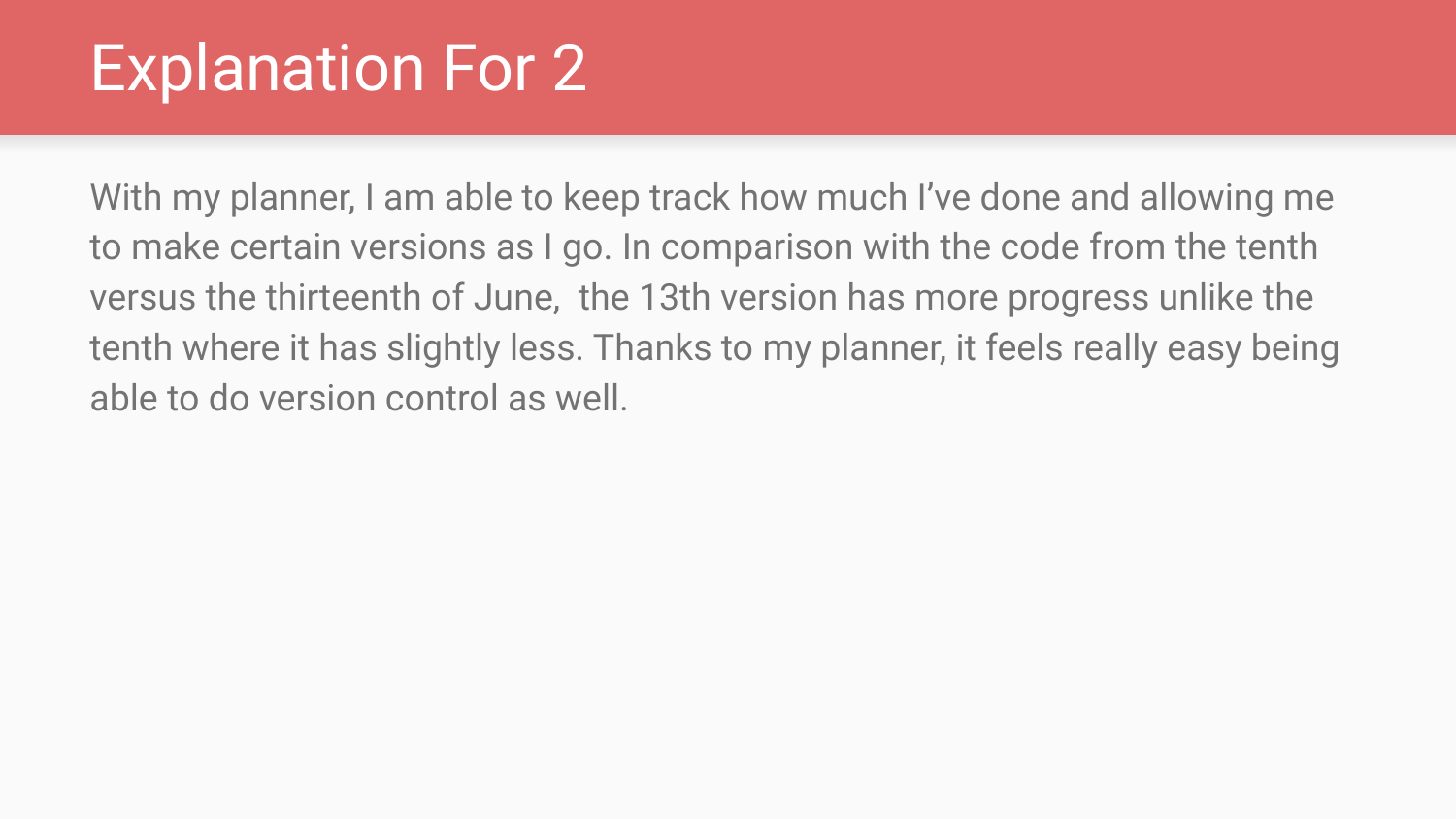

# Explanation For 2
With my planner, I am able to keep track how much I’ve done and allowing me to make certain versions as I go. In comparison with the code from the tenth versus the thirteenth of June,  the 13th version has more progress unlike the tenth where it has slightly less. Thanks to my planner, it feels really easy being able to do version control as well.